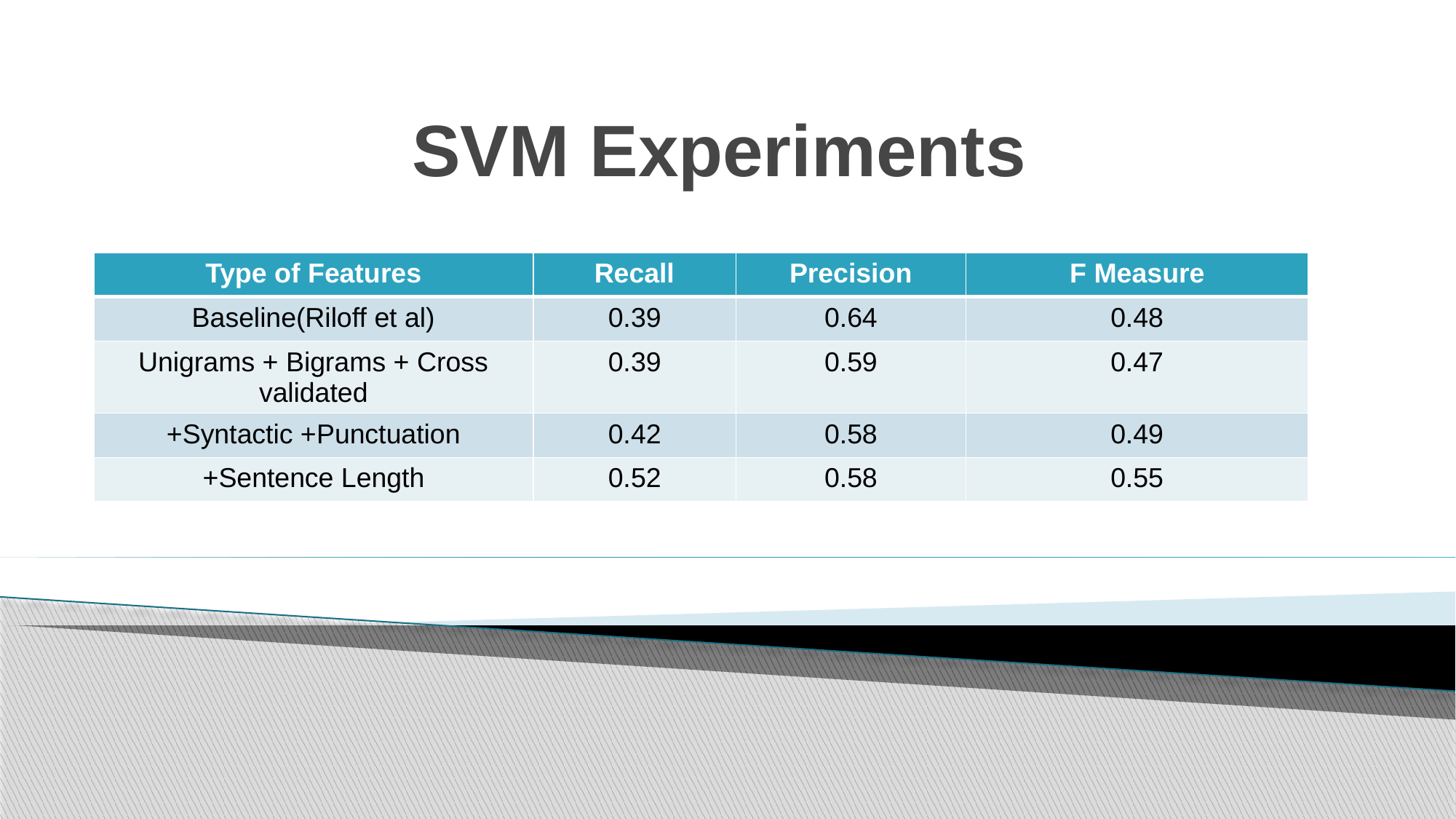

# SVM Experiments
| Type of Features | Recall | Precision | F Measure |
| --- | --- | --- | --- |
| Baseline(Riloff et al) | 0.39 | 0.64 | 0.48 |
| Unigrams + Bigrams + Cross validated | 0.39 | 0.59 | 0.47 |
| +Syntactic +Punctuation | 0.42 | 0.58 | 0.49 |
| +Sentence Length | 0.52 | 0.58 | 0.55 |